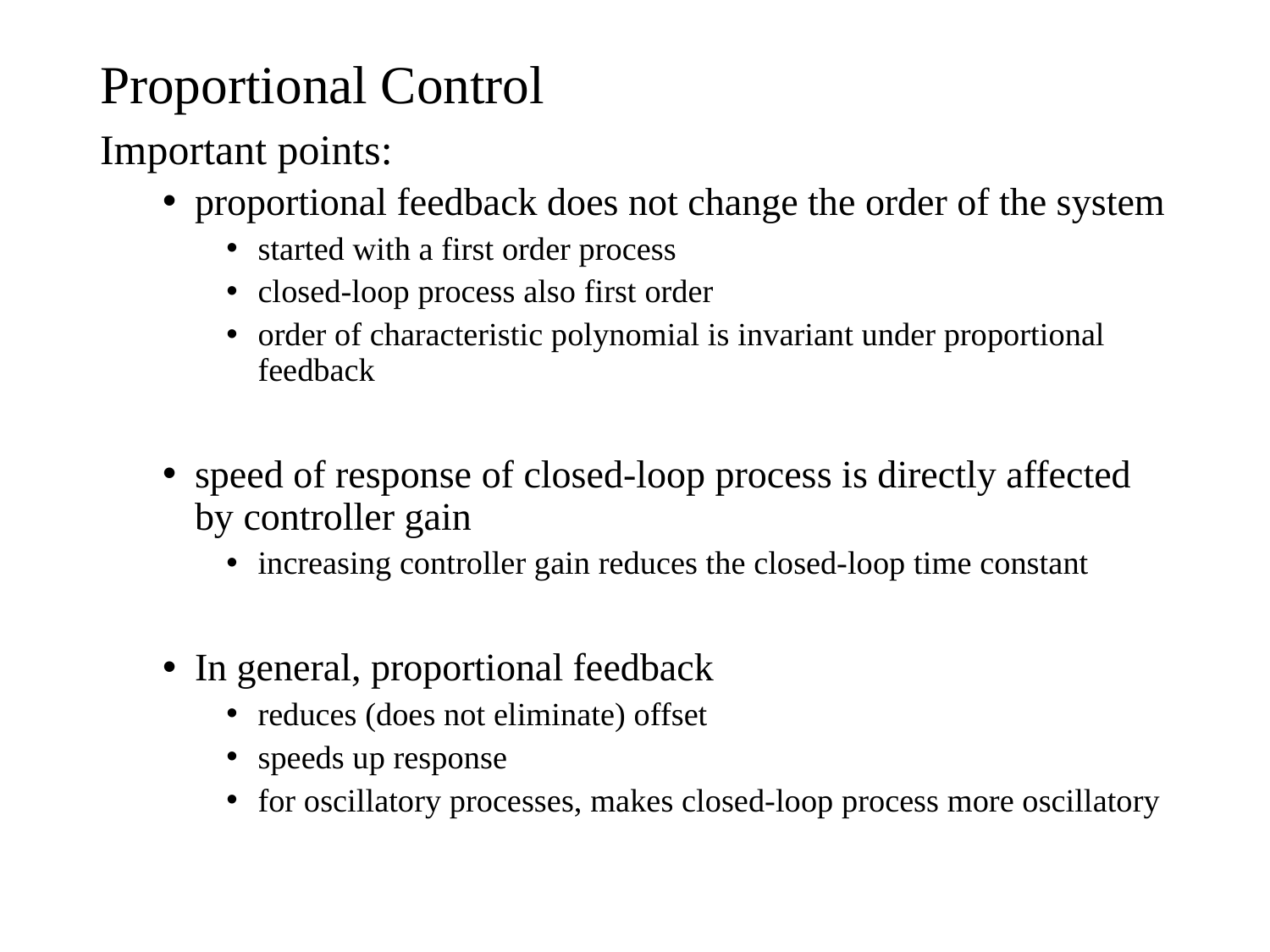

# Proportional Control
Important points:
proportional feedback does not change the order of the system
started with a first order process
closed-loop process also first order
order of characteristic polynomial is invariant under proportional feedback

speed of response of closed-loop process is directly affected by controller gain
increasing controller gain reduces the closed-loop time constant

In general, proportional feedback
reduces (does not eliminate) offset
speeds up response
for oscillatory processes, makes closed-loop process more oscillatory